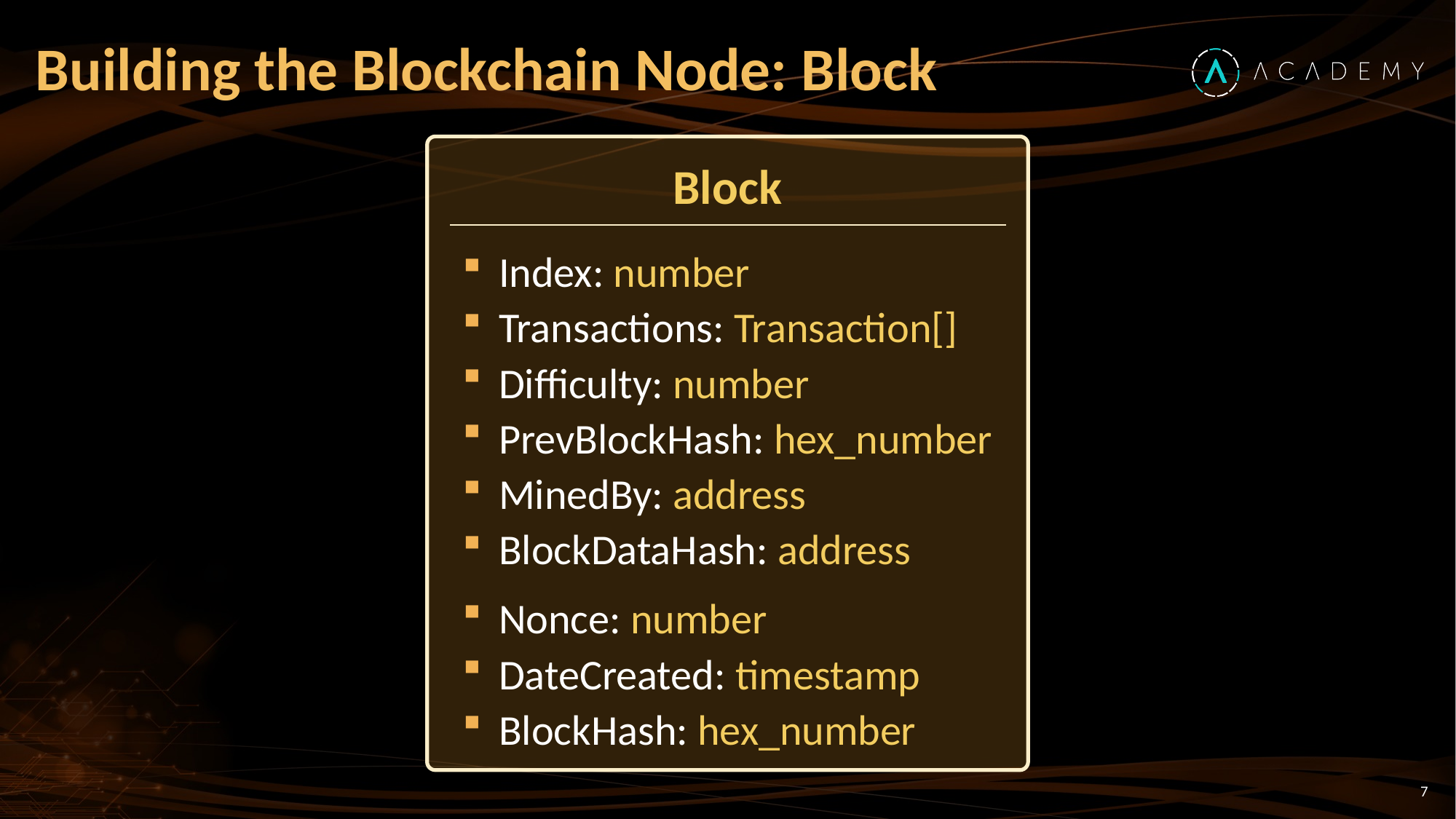

# Building the Blockchain Node: Block
Block
Index: number
Transactions: Transaction[]
Difficulty: number
PrevBlockHash: hex_number
MinedBy: address
BlockDataHash: address
Nonce: number
DateCreated: timestamp
BlockHash: hex_number
7